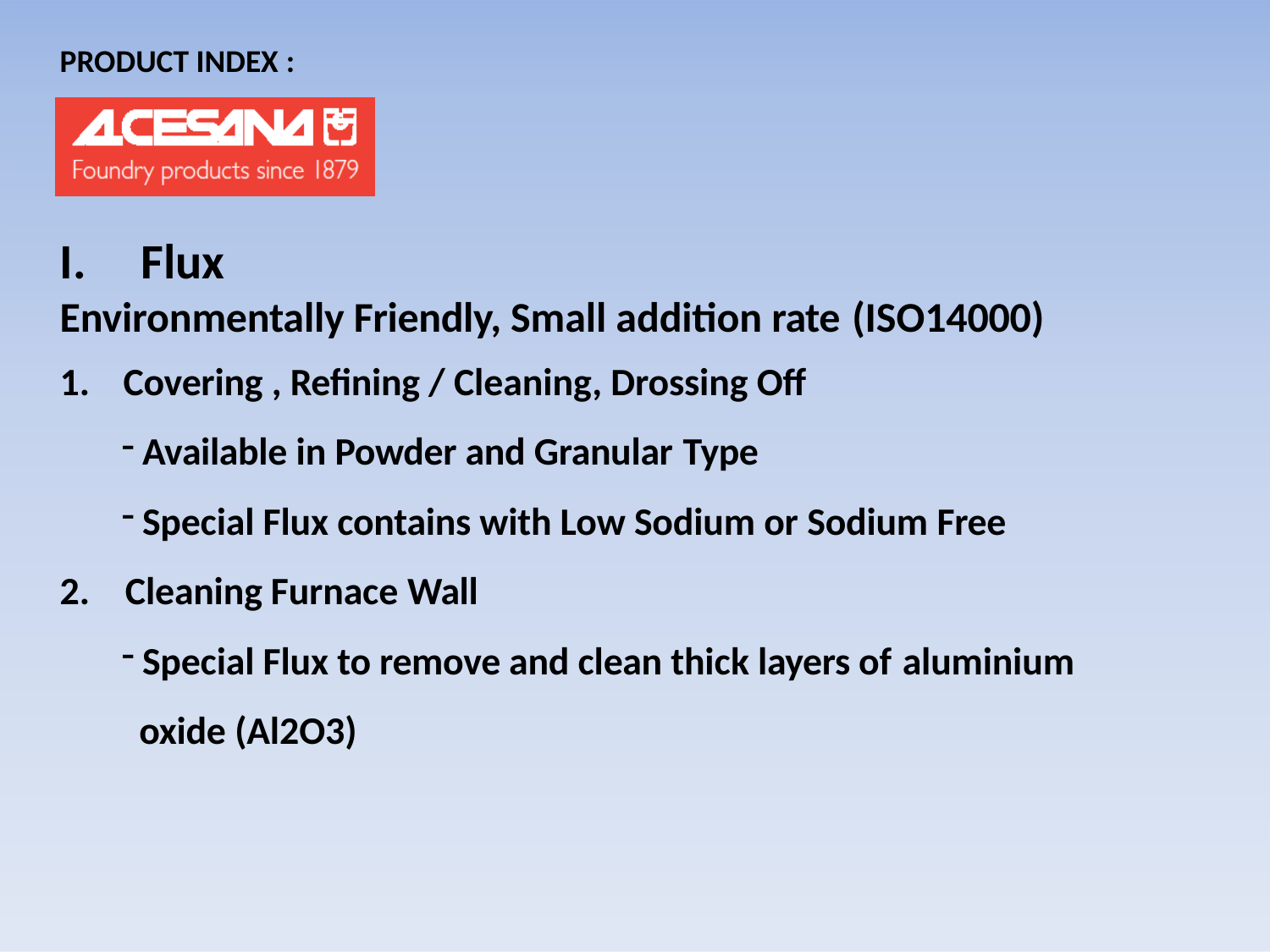

PRODUCT INDEX :

# I.	Flux
Environmentally Friendly, Small addition rate (ISO14000)
Covering , Refining / Cleaning, Drossing Off
Available in Powder and Granular Type
Special Flux contains with Low Sodium or Sodium Free
Cleaning Furnace Wall
Special Flux to remove and clean thick layers of aluminium
oxide (Al2O3)